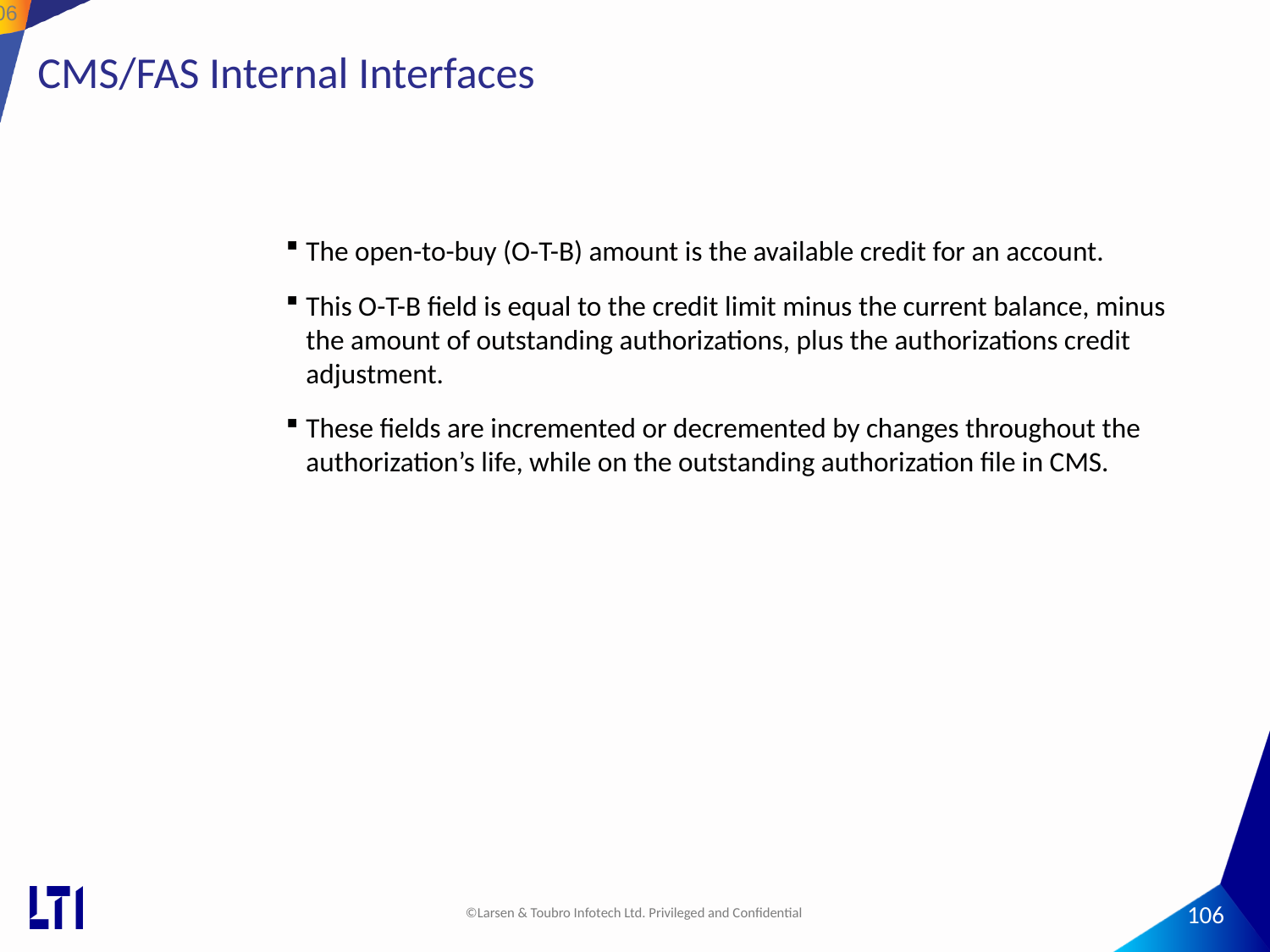

106
# CMS/FAS Internal Interfaces
The open-to-buy (O-T-B) amount is the available credit for an account.
This O-T-B field is equal to the credit limit minus the current balance, minus the amount of outstanding authorizations, plus the authorizations credit adjustment.
These fields are incremented or decremented by changes throughout the authorization’s life, while on the outstanding authorization file in CMS.